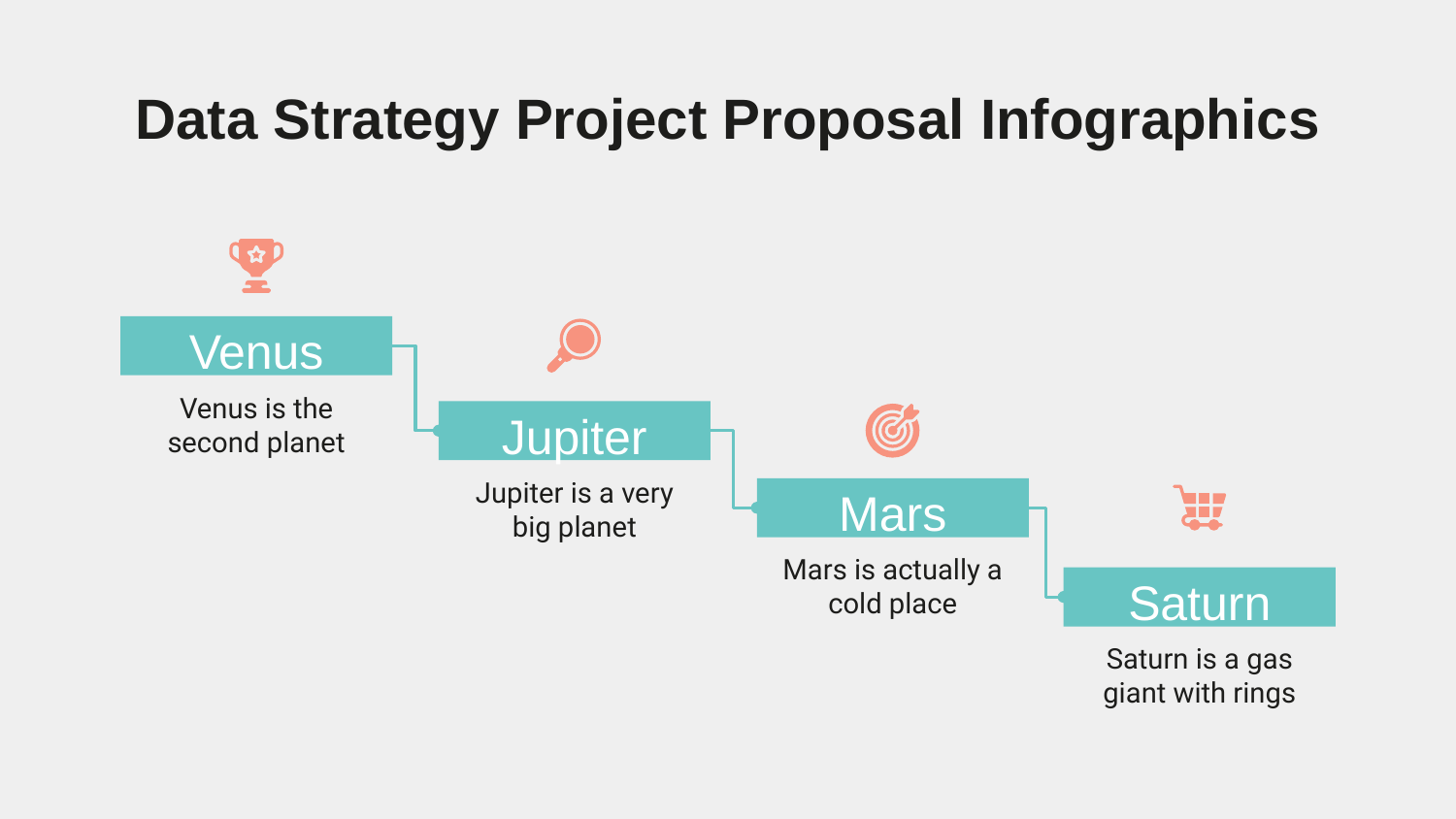

# Data Strategy Project Proposal Infographics

Venus
Venus is the second planet

Jupiter
Jupiter is a very big planet

Mars
Mars is actually a
cold place

Saturn
Saturn is a gas giant with rings